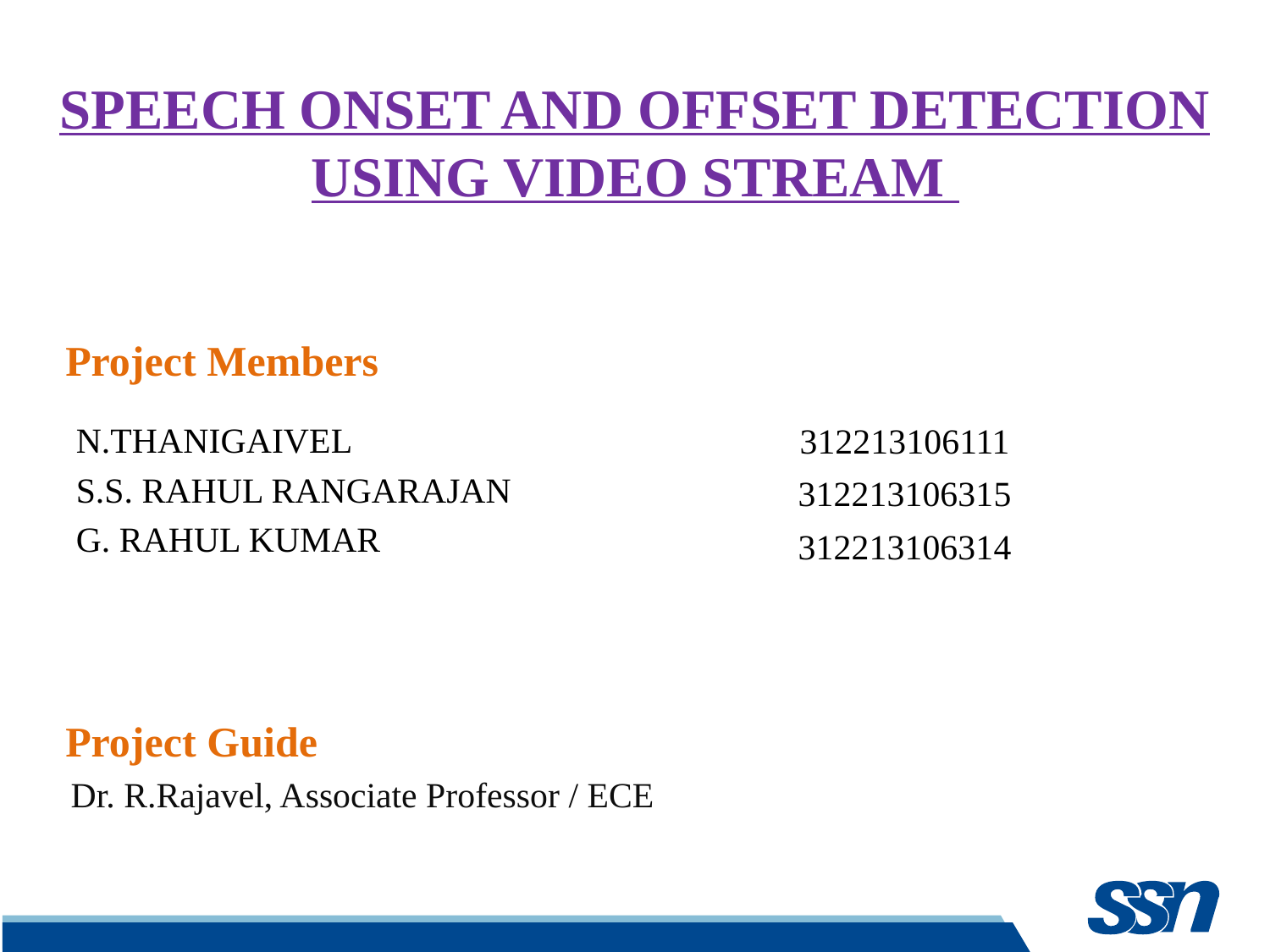

SPEECH ONSET AND OFFSET DETECTION USING VIDEO STREAM
Project Members
N.THANIGAIVEL
S.S. RAHUL RANGARAJAN
G. RAHUL KUMAR
312213106111

312213106315
312213106314

  Project Guide
   Dr. R.Rajavel, Associate Professor / ECE